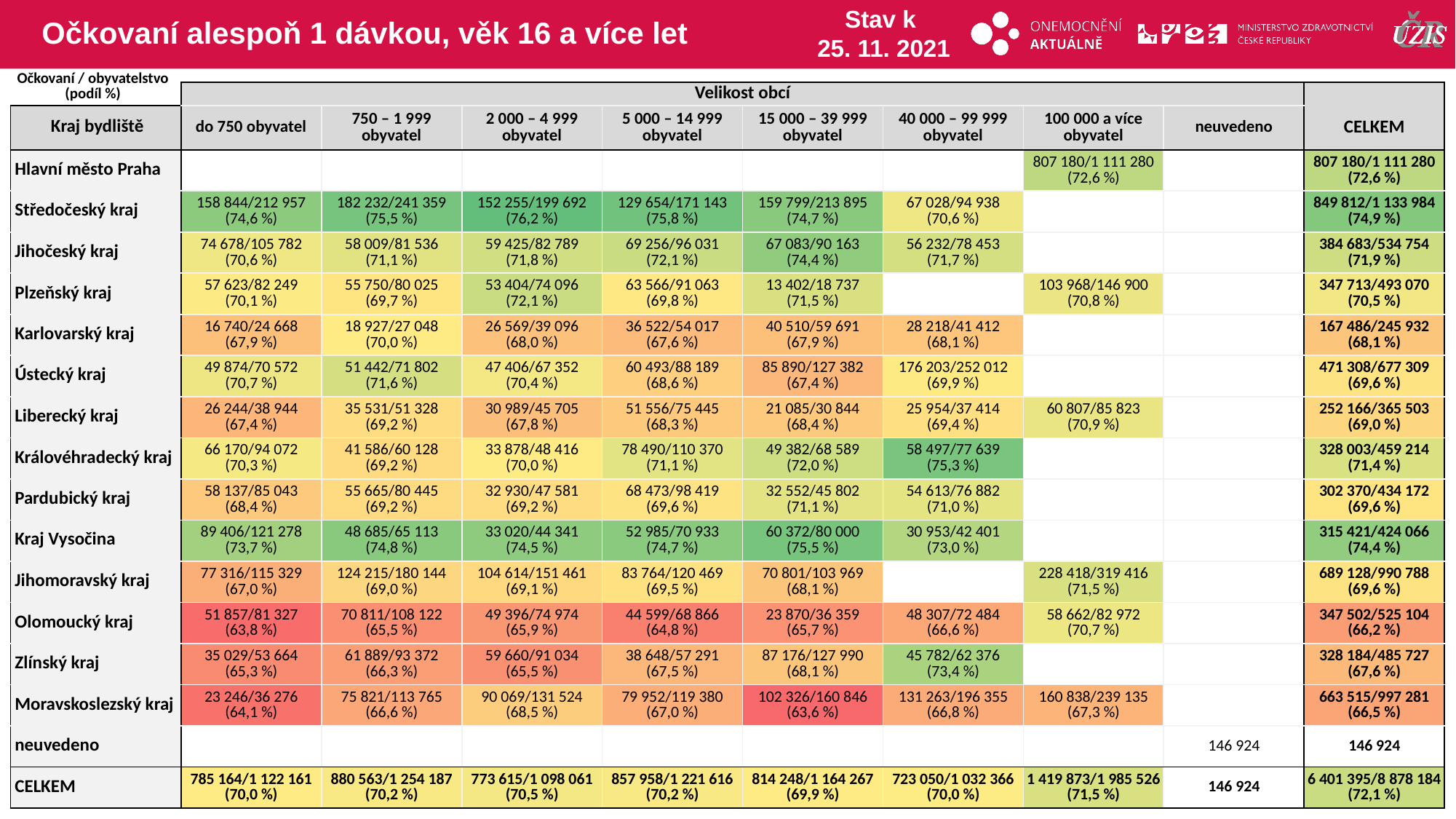

# Očkovaní alespoň 1 dávkou, věk 16 a více let
Stav k
25. 11. 2021
Očkovaní / obyvatelstvo
(podíl %)
|  | Velikost obcí |  |  |  |  |  |  |  |  |
| --- | --- | --- | --- | --- | --- | --- | --- | --- | --- |
| Kraj bydliště | do 750 obyvatel | 750 – 1 999 obyvatel | 2 000 – 4 999 obyvatel | 5 000 – 14 999 obyvatel | 15 000 – 39 999 obyvatel | 40 000 – 99 999 obyvatel | 100 000 a více obyvatel | neuvedeno | CELKEM |
| Hlavní město Praha |  |  |  |  |  |  | 807 180/1 111 280 (72,6 %) |  | 807 180/1 111 280 (72,6 %) |
| Středočeský kraj | 158 844/212 957 (74,6 %) | 182 232/241 359 (75,5 %) | 152 255/199 692 (76,2 %) | 129 654/171 143 (75,8 %) | 159 799/213 895 (74,7 %) | 67 028/94 938 (70,6 %) |  |  | 849 812/1 133 984 (74,9 %) |
| Jihočeský kraj | 74 678/105 782 (70,6 %) | 58 009/81 536 (71,1 %) | 59 425/82 789 (71,8 %) | 69 256/96 031 (72,1 %) | 67 083/90 163 (74,4 %) | 56 232/78 453 (71,7 %) |  |  | 384 683/534 754 (71,9 %) |
| Plzeňský kraj | 57 623/82 249 (70,1 %) | 55 750/80 025 (69,7 %) | 53 404/74 096 (72,1 %) | 63 566/91 063 (69,8 %) | 13 402/18 737 (71,5 %) |  | 103 968/146 900 (70,8 %) |  | 347 713/493 070 (70,5 %) |
| Karlovarský kraj | 16 740/24 668 (67,9 %) | 18 927/27 048 (70,0 %) | 26 569/39 096 (68,0 %) | 36 522/54 017 (67,6 %) | 40 510/59 691 (67,9 %) | 28 218/41 412 (68,1 %) |  |  | 167 486/245 932 (68,1 %) |
| Ústecký kraj | 49 874/70 572 (70,7 %) | 51 442/71 802 (71,6 %) | 47 406/67 352 (70,4 %) | 60 493/88 189 (68,6 %) | 85 890/127 382 (67,4 %) | 176 203/252 012 (69,9 %) |  |  | 471 308/677 309 (69,6 %) |
| Liberecký kraj | 26 244/38 944 (67,4 %) | 35 531/51 328 (69,2 %) | 30 989/45 705 (67,8 %) | 51 556/75 445 (68,3 %) | 21 085/30 844 (68,4 %) | 25 954/37 414 (69,4 %) | 60 807/85 823 (70,9 %) |  | 252 166/365 503 (69,0 %) |
| Královéhradecký kraj | 66 170/94 072 (70,3 %) | 41 586/60 128 (69,2 %) | 33 878/48 416 (70,0 %) | 78 490/110 370 (71,1 %) | 49 382/68 589 (72,0 %) | 58 497/77 639 (75,3 %) |  |  | 328 003/459 214 (71,4 %) |
| Pardubický kraj | 58 137/85 043 (68,4 %) | 55 665/80 445 (69,2 %) | 32 930/47 581 (69,2 %) | 68 473/98 419 (69,6 %) | 32 552/45 802 (71,1 %) | 54 613/76 882 (71,0 %) |  |  | 302 370/434 172 (69,6 %) |
| Kraj Vysočina | 89 406/121 278 (73,7 %) | 48 685/65 113 (74,8 %) | 33 020/44 341 (74,5 %) | 52 985/70 933 (74,7 %) | 60 372/80 000 (75,5 %) | 30 953/42 401 (73,0 %) |  |  | 315 421/424 066 (74,4 %) |
| Jihomoravský kraj | 77 316/115 329 (67,0 %) | 124 215/180 144 (69,0 %) | 104 614/151 461 (69,1 %) | 83 764/120 469 (69,5 %) | 70 801/103 969 (68,1 %) |  | 228 418/319 416 (71,5 %) |  | 689 128/990 788 (69,6 %) |
| Olomoucký kraj | 51 857/81 327 (63,8 %) | 70 811/108 122 (65,5 %) | 49 396/74 974 (65,9 %) | 44 599/68 866 (64,8 %) | 23 870/36 359 (65,7 %) | 48 307/72 484 (66,6 %) | 58 662/82 972 (70,7 %) |  | 347 502/525 104 (66,2 %) |
| Zlínský kraj | 35 029/53 664 (65,3 %) | 61 889/93 372 (66,3 %) | 59 660/91 034 (65,5 %) | 38 648/57 291 (67,5 %) | 87 176/127 990 (68,1 %) | 45 782/62 376 (73,4 %) |  |  | 328 184/485 727 (67,6 %) |
| Moravskoslezský kraj | 23 246/36 276 (64,1 %) | 75 821/113 765 (66,6 %) | 90 069/131 524 (68,5 %) | 79 952/119 380 (67,0 %) | 102 326/160 846 (63,6 %) | 131 263/196 355 (66,8 %) | 160 838/239 135 (67,3 %) |  | 663 515/997 281 (66,5 %) |
| neuvedeno |  |  |  |  |  |  |  | 146 924 | 146 924 |
| CELKEM | 785 164/1 122 161 (70,0 %) | 880 563/1 254 187 (70,2 %) | 773 615/1 098 061 (70,5 %) | 857 958/1 221 616 (70,2 %) | 814 248/1 164 267 (69,9 %) | 723 050/1 032 366 (70,0 %) | 1 419 873/1 985 526 (71,5 %) | 146 924 | 6 401 395/8 878 184 (72,1 %) |
|  |  |  |  |  |  |  |  |  |
| --- | --- | --- | --- | --- | --- | --- | --- | --- |
|  |  |  |  |  |  |  |  |  |
|  |  |  |  |  |  |  |  |  |
|  |  |  |  |  |  |  |  |  |
|  |  |  |  |  |  |  |  |  |
|  |  |  |  |  |  |  |  |  |
|  |  |  |  |  |  |  |  |  |
|  |  |  |  |  |  |  |  |  |
|  |  |  |  |  |  |  |  |  |
|  |  |  |  |  |  |  |  |  |
|  |  |  |  |  |  |  |  |  |
|  |  |  |  |  |  |  |  |  |
|  |  |  |  |  |  |  |  |  |
|  |  |  |  |  |  |  |  |  |
|  |  |  |  |  |  |  |  |  |
|  |  |  |  |  |  |  |  |  |